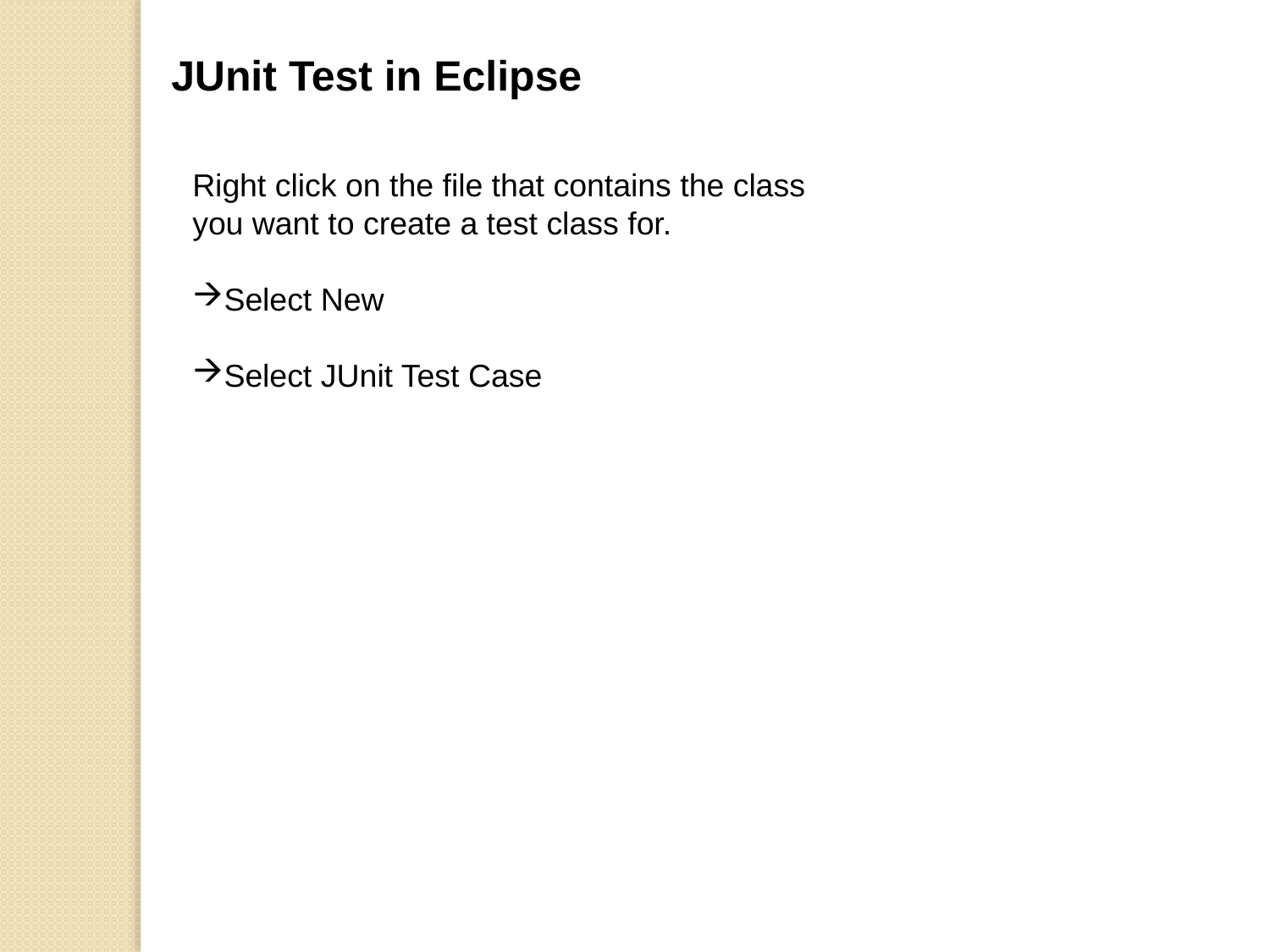

JUnit Test in Eclipse
Right click on the file that contains the class you want to create a test class for.

Select New

Select JUnit Test Case